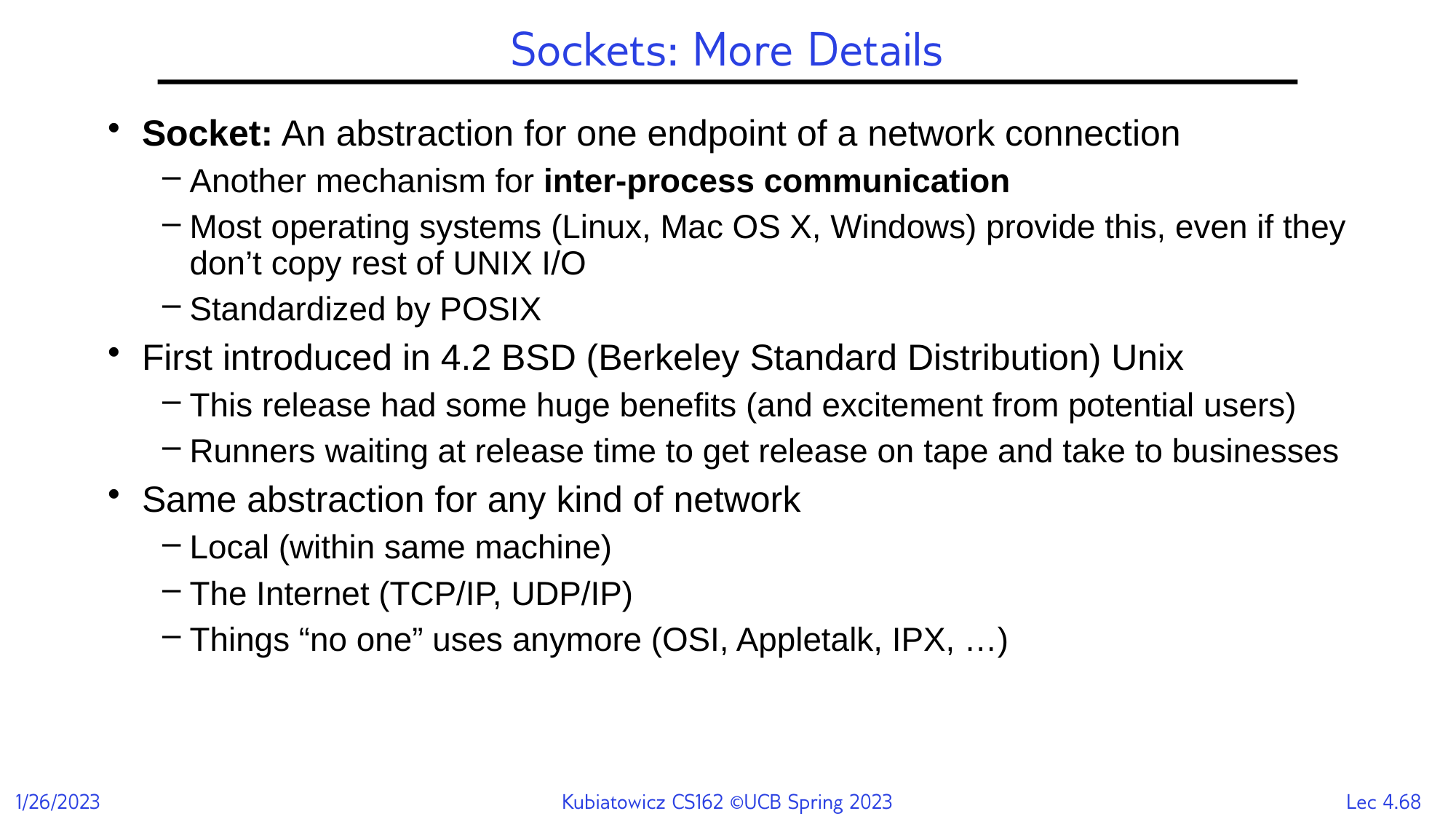

# Sockets: More Details
Socket: An abstraction for one endpoint of a network connection
Another mechanism for inter-process communication
Most operating systems (Linux, Mac OS X, Windows) provide this, even if they don’t copy rest of UNIX I/O
Standardized by POSIX
First introduced in 4.2 BSD (Berkeley Standard Distribution) Unix
This release had some huge benefits (and excitement from potential users)
Runners waiting at release time to get release on tape and take to businesses
Same abstraction for any kind of network
Local (within same machine)
The Internet (TCP/IP, UDP/IP)
Things “no one” uses anymore (OSI, Appletalk, IPX, …)